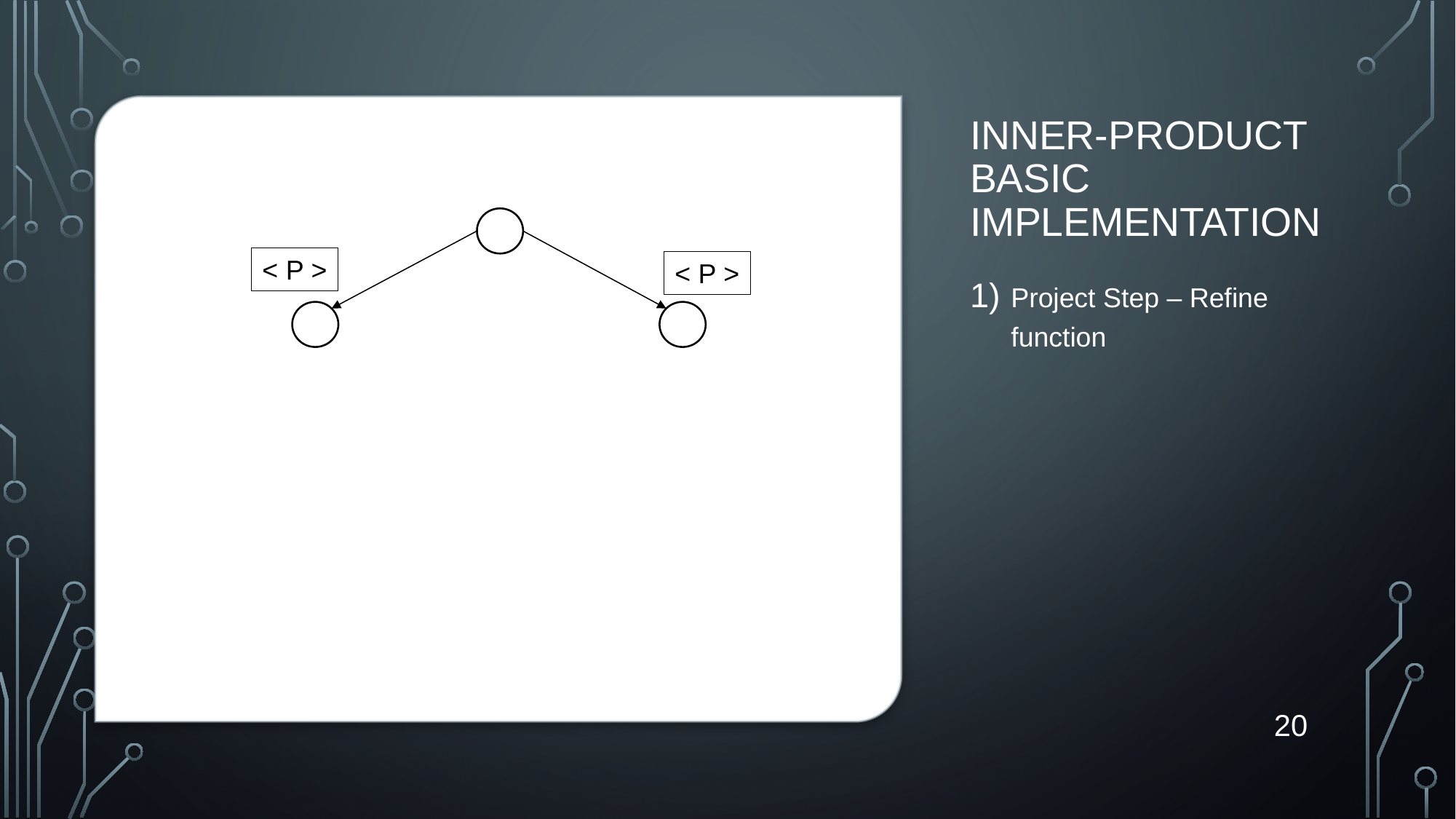

# Inner-Product basic implementation

< P >
< P >

Project Step – Refine function

20